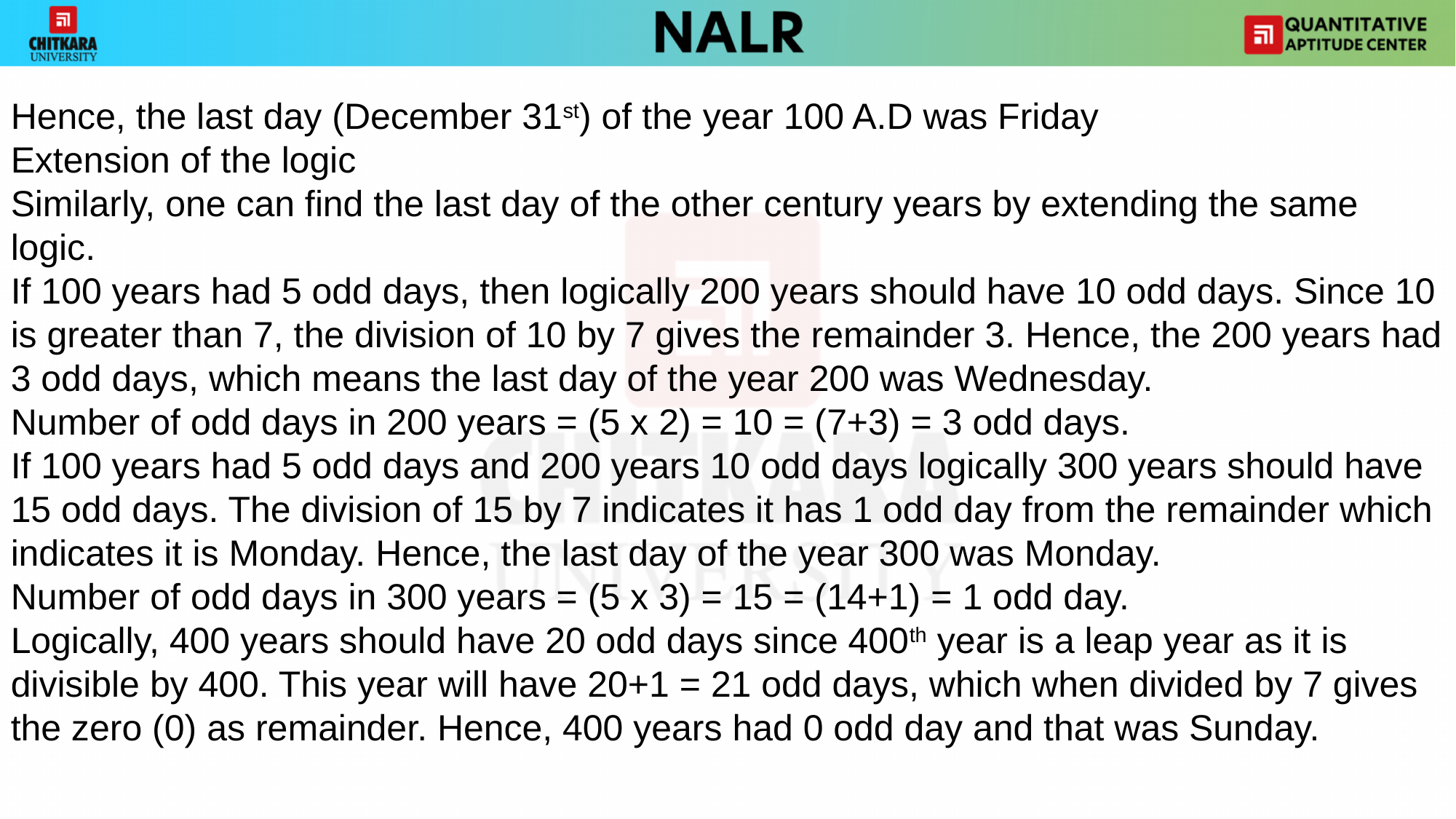

#
Hence, the last day (December 31st) of the year 100 A.D was Friday
Extension of the logic
Similarly, one can find the last day of the other century years by extending the same logic.
If 100 years had 5 odd days, then logically 200 years should have 10 odd days. Since 10 is greater than 7, the division of 10 by 7 gives the remainder 3. Hence, the 200 years had 3 odd days, which means the last day of the year 200 was Wednesday.
Number of odd days in 200 years = (5 x 2) = 10 = (7+3) = 3 odd days.
If 100 years had 5 odd days and 200 years 10 odd days logically 300 years should have 15 odd days. The division of 15 by 7 indicates it has 1 odd day from the remainder which indicates it is Monday. Hence, the last day of the year 300 was Monday.
Number of odd days in 300 years = (5 x 3) = 15 = (14+1) = 1 odd day.
Logically, 400 years should have 20 odd days since 400th year is a leap year as it is divisible by 400. This year will have 20+1 = 21 odd days, which when divided by 7 gives the zero (0) as remainder. Hence, 400 years had 0 odd day and that was Sunday.